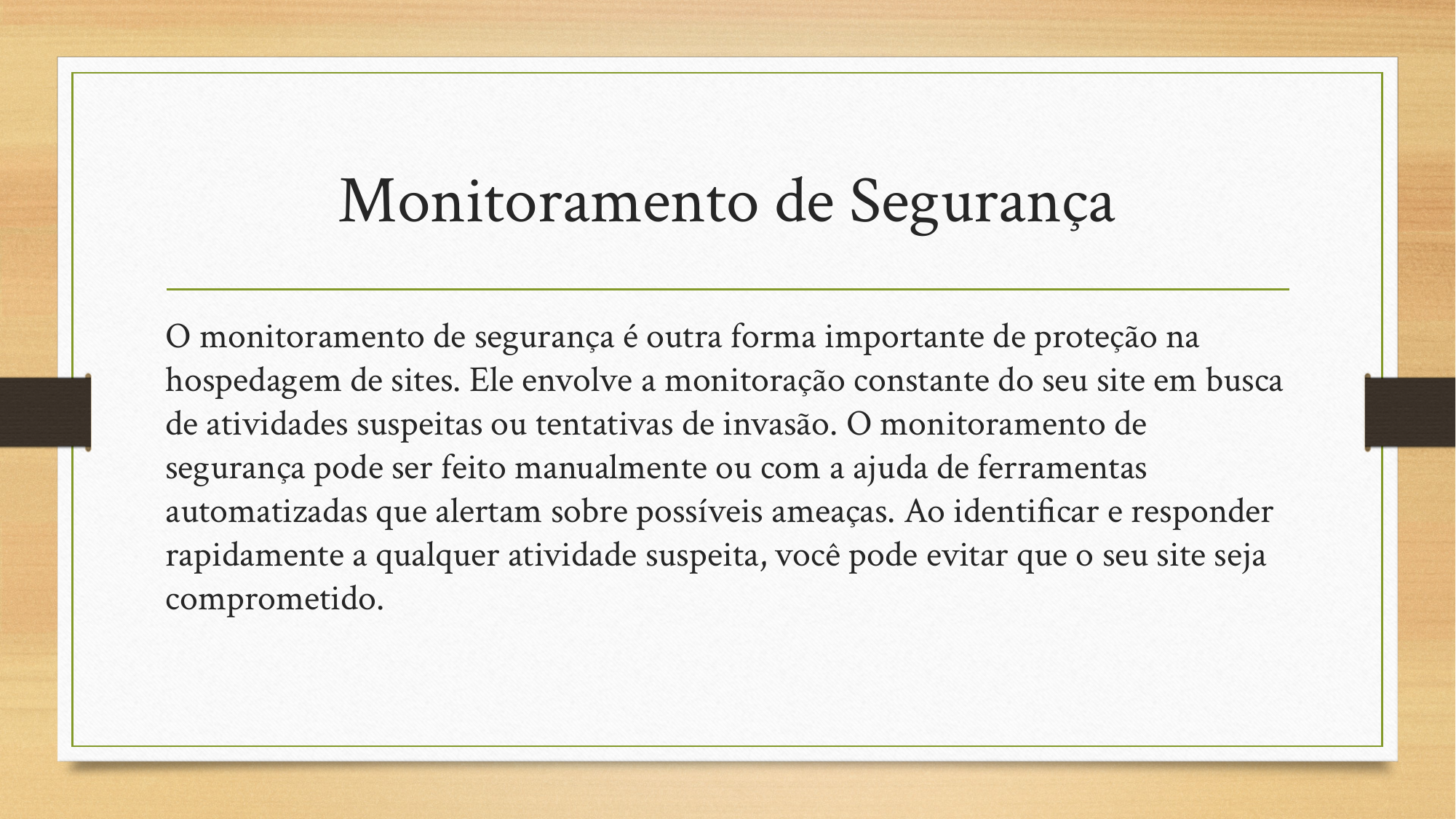

# Monitoramento de Segurança
O monitoramento de segurança é outra forma importante de proteção na hospedagem de sites. Ele envolve a monitoração constante do seu site em busca de atividades suspeitas ou tentativas de invasão. O monitoramento de segurança pode ser feito manualmente ou com a ajuda de ferramentas automatizadas que alertam sobre possíveis ameaças. Ao identificar e responder rapidamente a qualquer atividade suspeita, você pode evitar que o seu site seja comprometido.